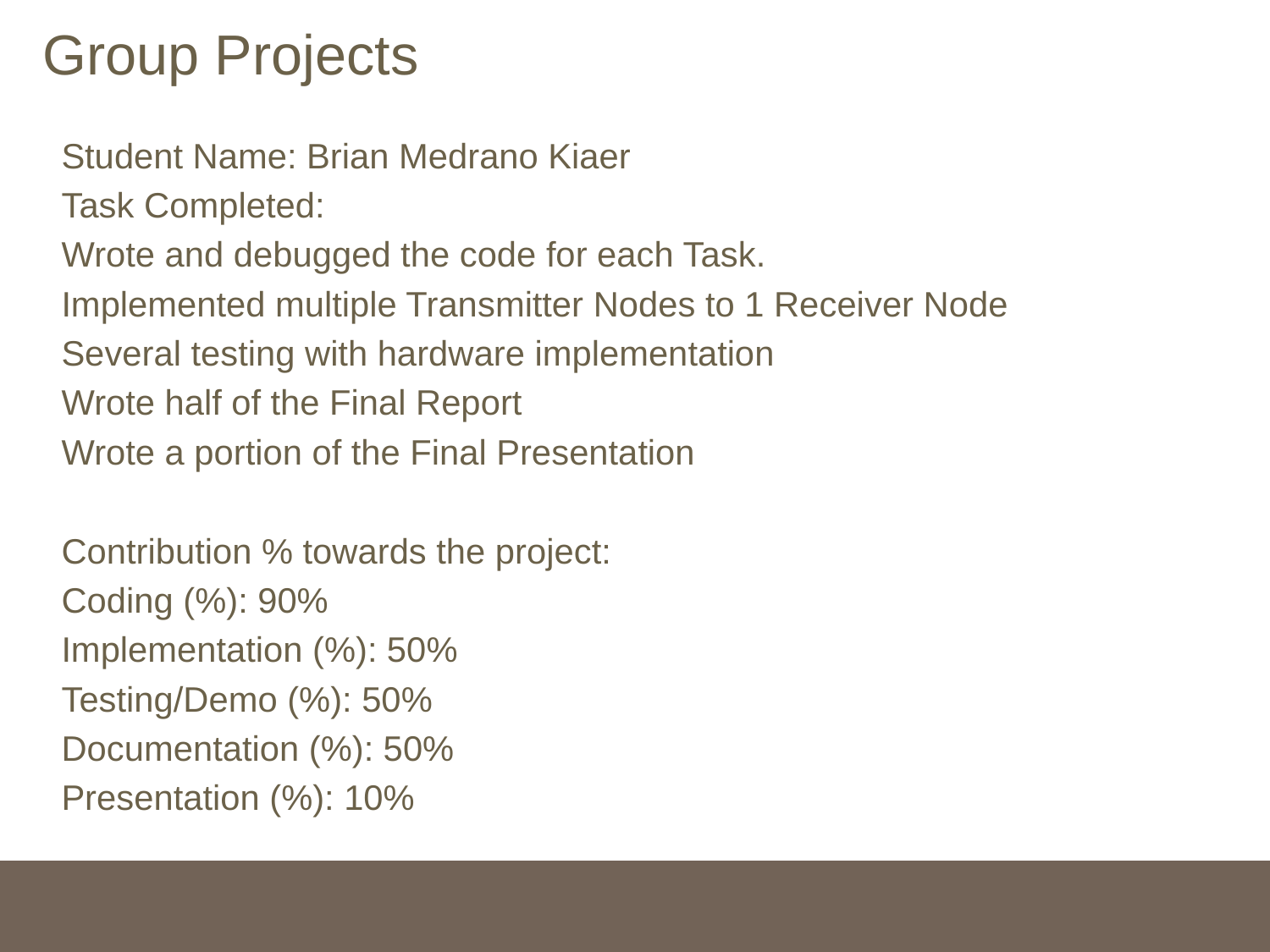

# Group Projects
Student Name: Brian Medrano Kiaer
Task Completed:
Wrote and debugged the code for each Task.
Implemented multiple Transmitter Nodes to 1 Receiver Node
Several testing with hardware implementation
Wrote half of the Final Report
Wrote a portion of the Final Presentation

Contribution % towards the project:
Coding (%): 90%
Implementation (%): 50%
Testing/Demo (%): 50%
Documentation (%): 50%
Presentation (%): 10%